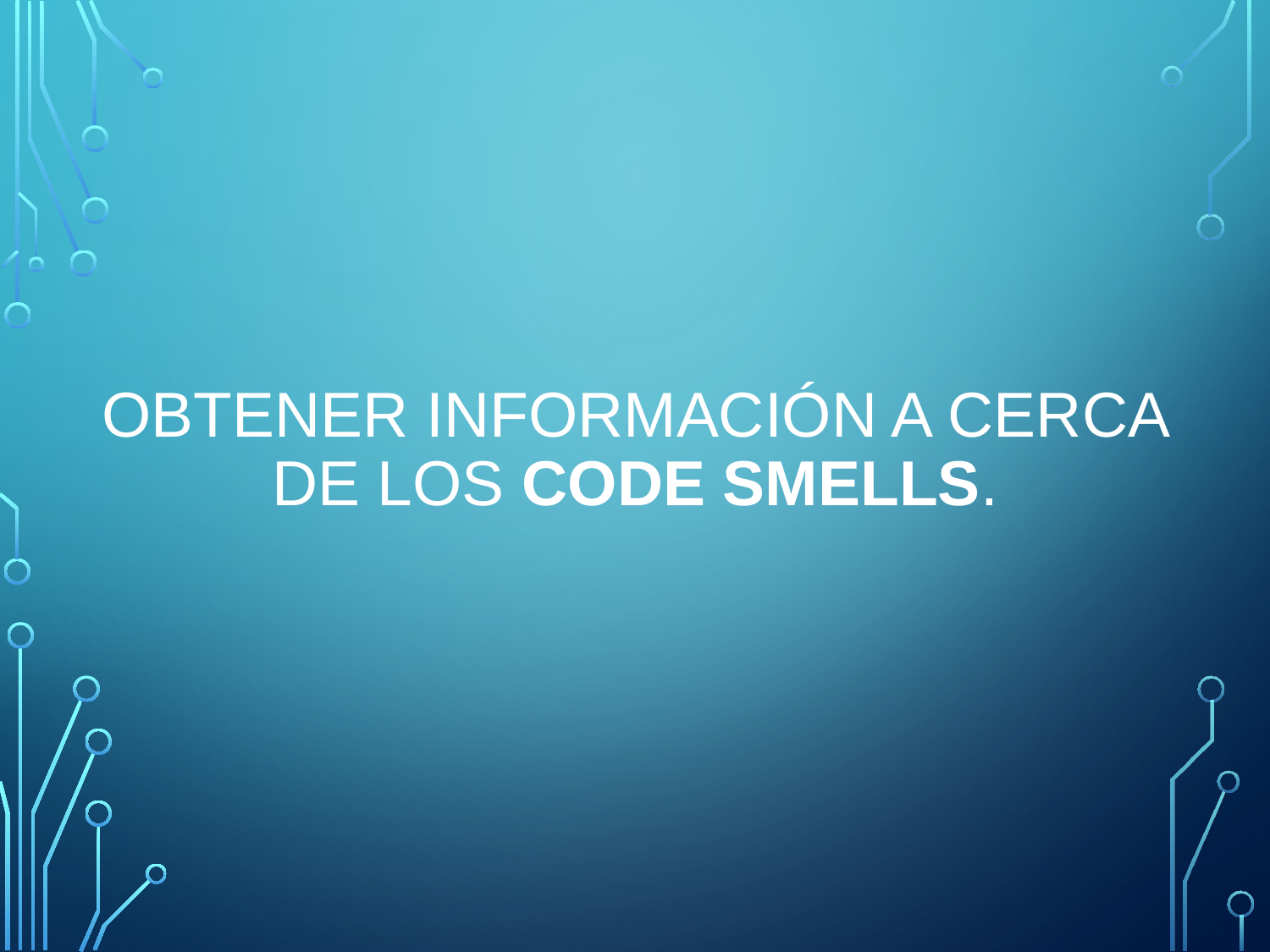

# Obtener información a cerca de los code smells.